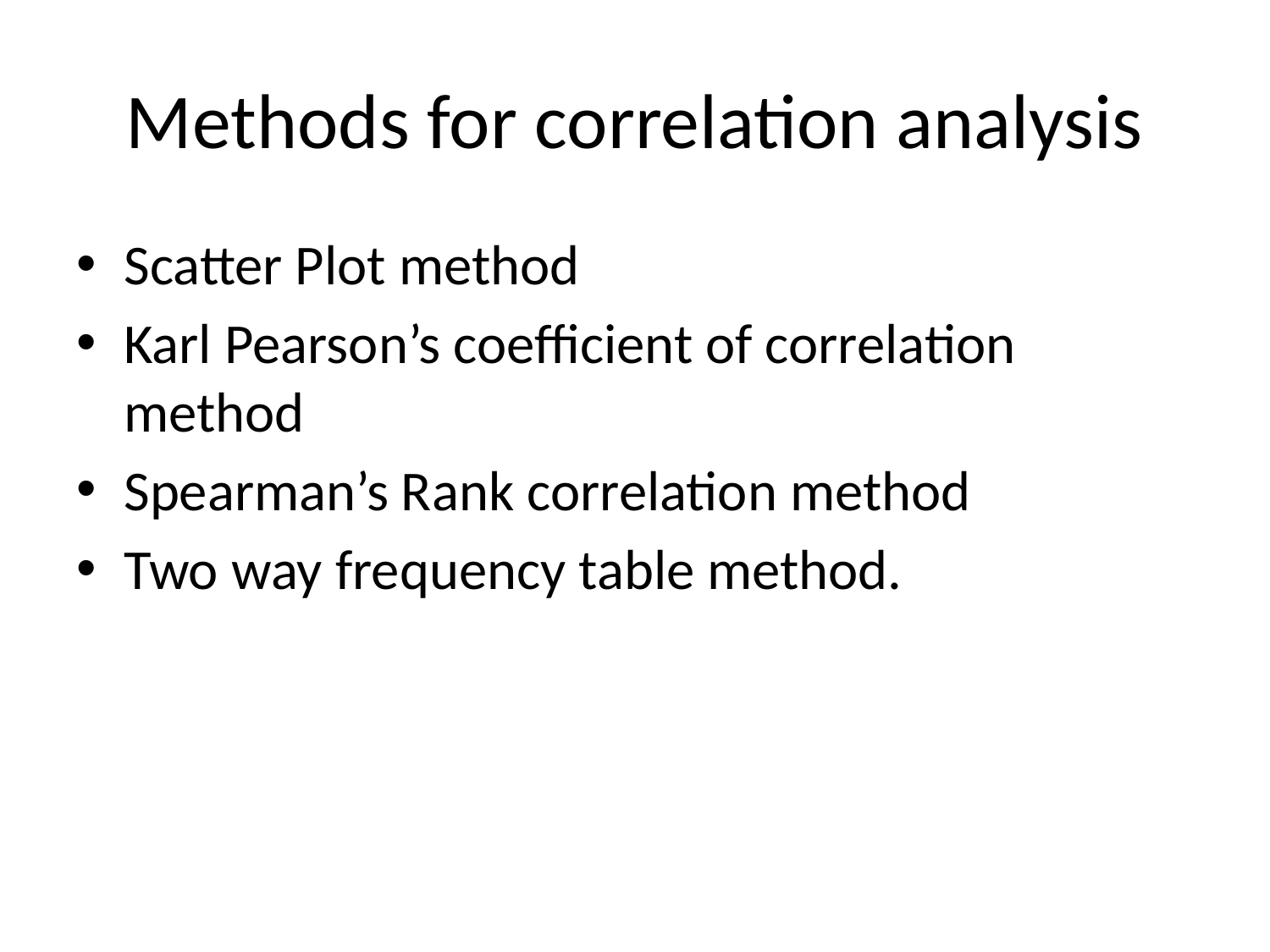

# Methods for correlation analysis
Scatter Plot method
Karl Pearson’s coefficient of correlation method
Spearman’s Rank correlation method
Two way frequency table method.